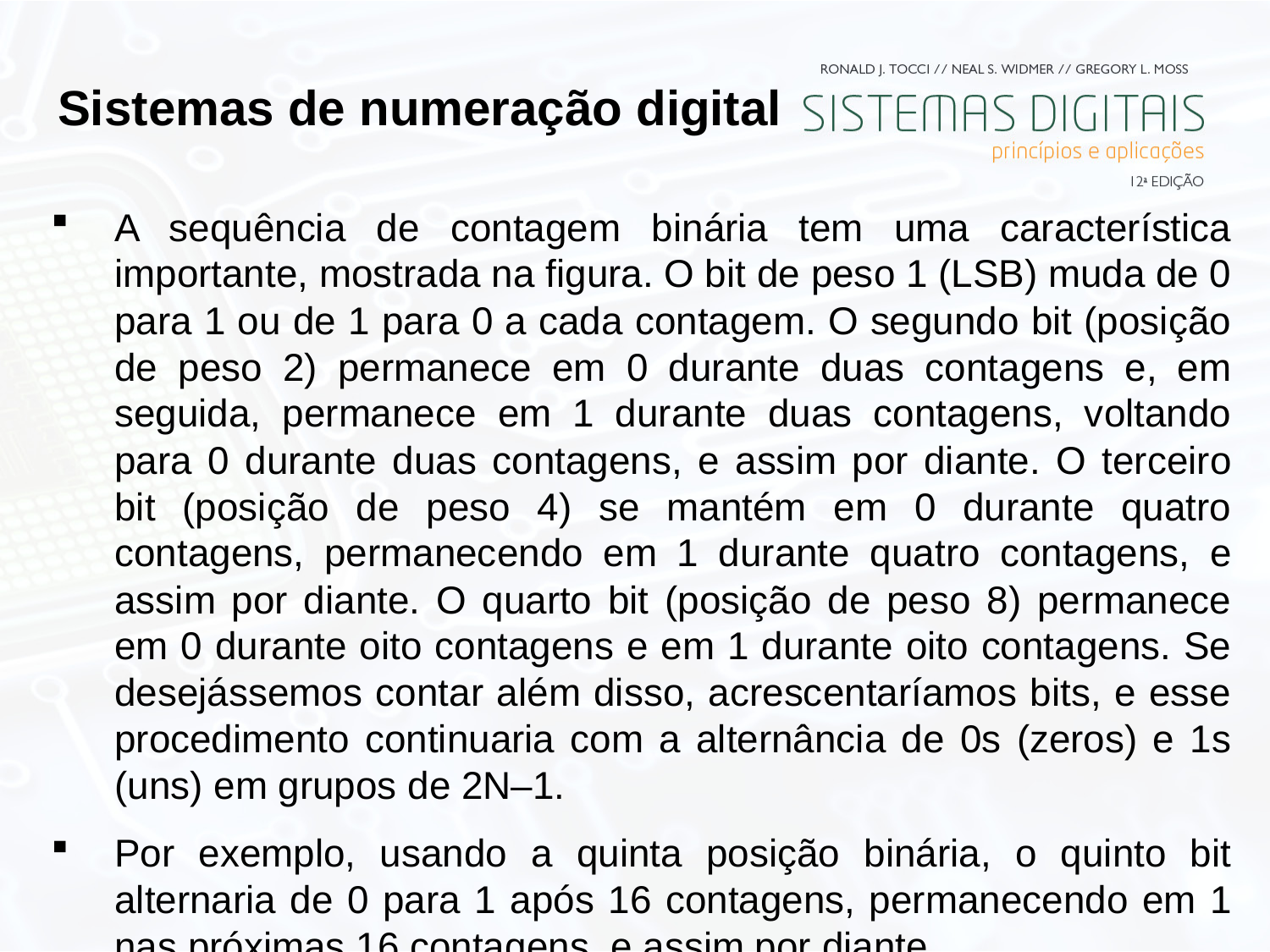

# Sistemas de numeração digital
A sequência de contagem binária tem uma característica importante, mostrada na figura. O bit de peso 1 (LSB) muda de 0 para 1 ou de 1 para 0 a cada contagem. O segundo bit (posição de peso 2) permanece em 0 durante duas contagens e, em seguida, permanece em 1 durante duas contagens, voltando para 0 durante duas contagens, e assim por diante. O terceiro bit (posição de peso 4) se mantém em 0 durante quatro contagens, permanecendo em 1 durante quatro contagens, e assim por diante. O quarto bit (posição de peso 8) permanece em 0 durante oito contagens e em 1 durante oito contagens. Se desejássemos contar além disso, acrescentaríamos bits, e esse procedimento continuaria com a alternância de 0s (zeros) e 1s (uns) em grupos de 2N–1.
Por exemplo, usando a quinta posição binária, o quinto bit alternaria de 0 para 1 após 16 contagens, permanecendo em 1 nas próximas 16 contagens, e assim por diante.